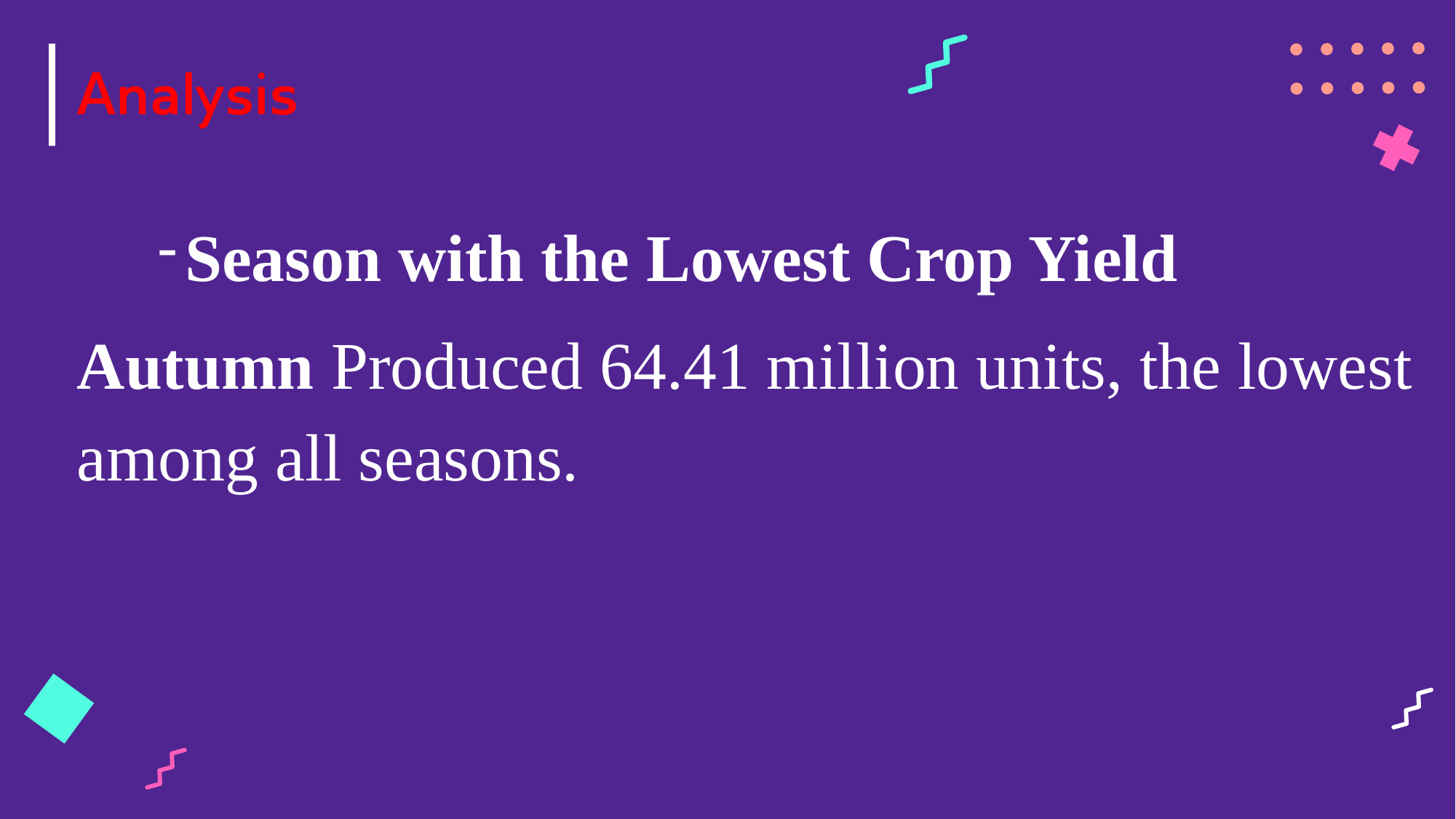

# Analysis
Season with the Lowest Crop Yield
Autumn Produced 64.41 million units, the lowest among all seasons.